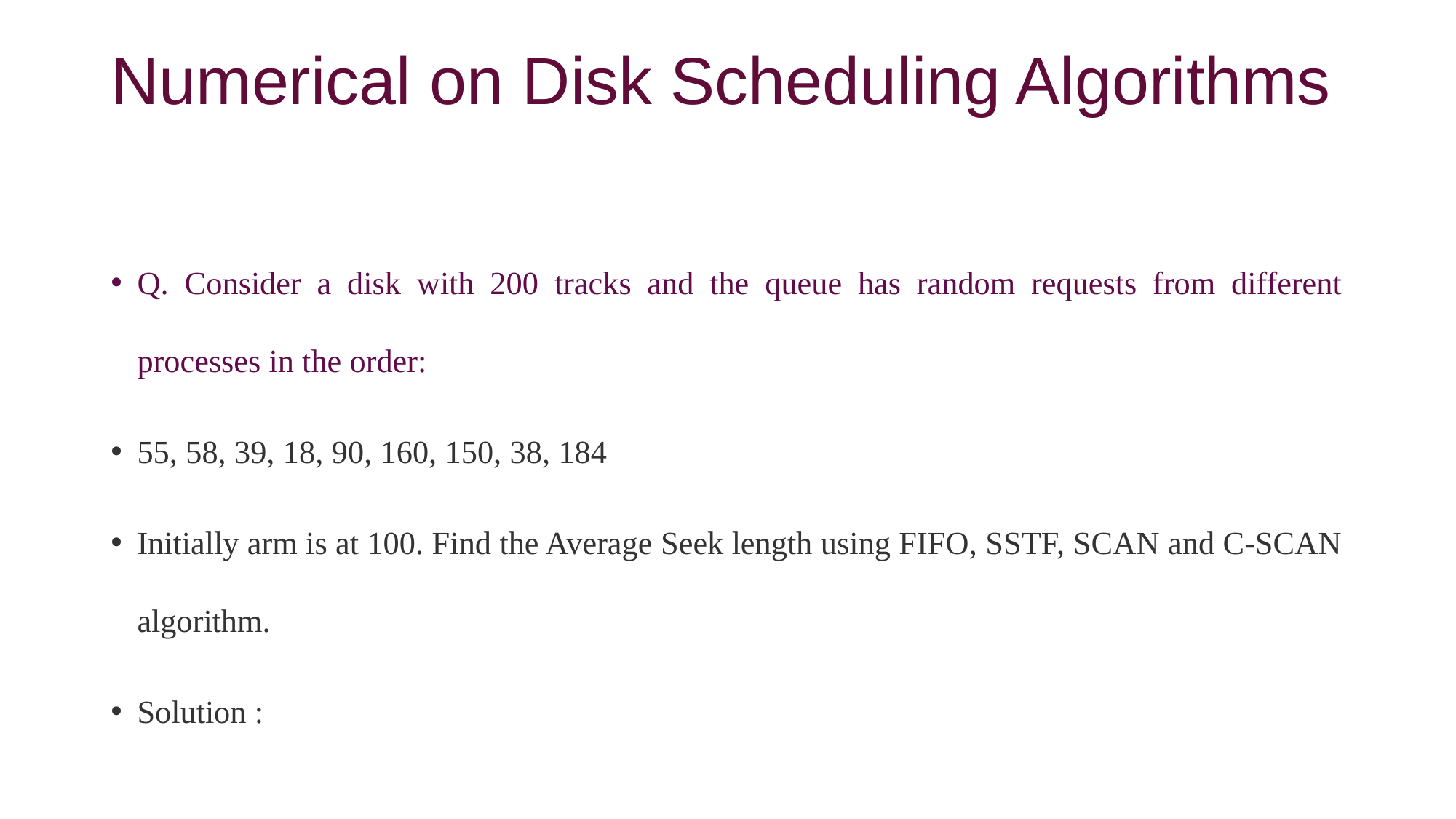

# Numerical on Disk Scheduling Algorithms
Q. Consider a disk with 200 tracks and the queue has random requests from different processes in the order:
55, 58, 39, 18, 90, 160, 150, 38, 184
Initially arm is at 100. Find the Average Seek length using FIFO, SSTF, SCAN and C-SCAN algorithm.
Solution :